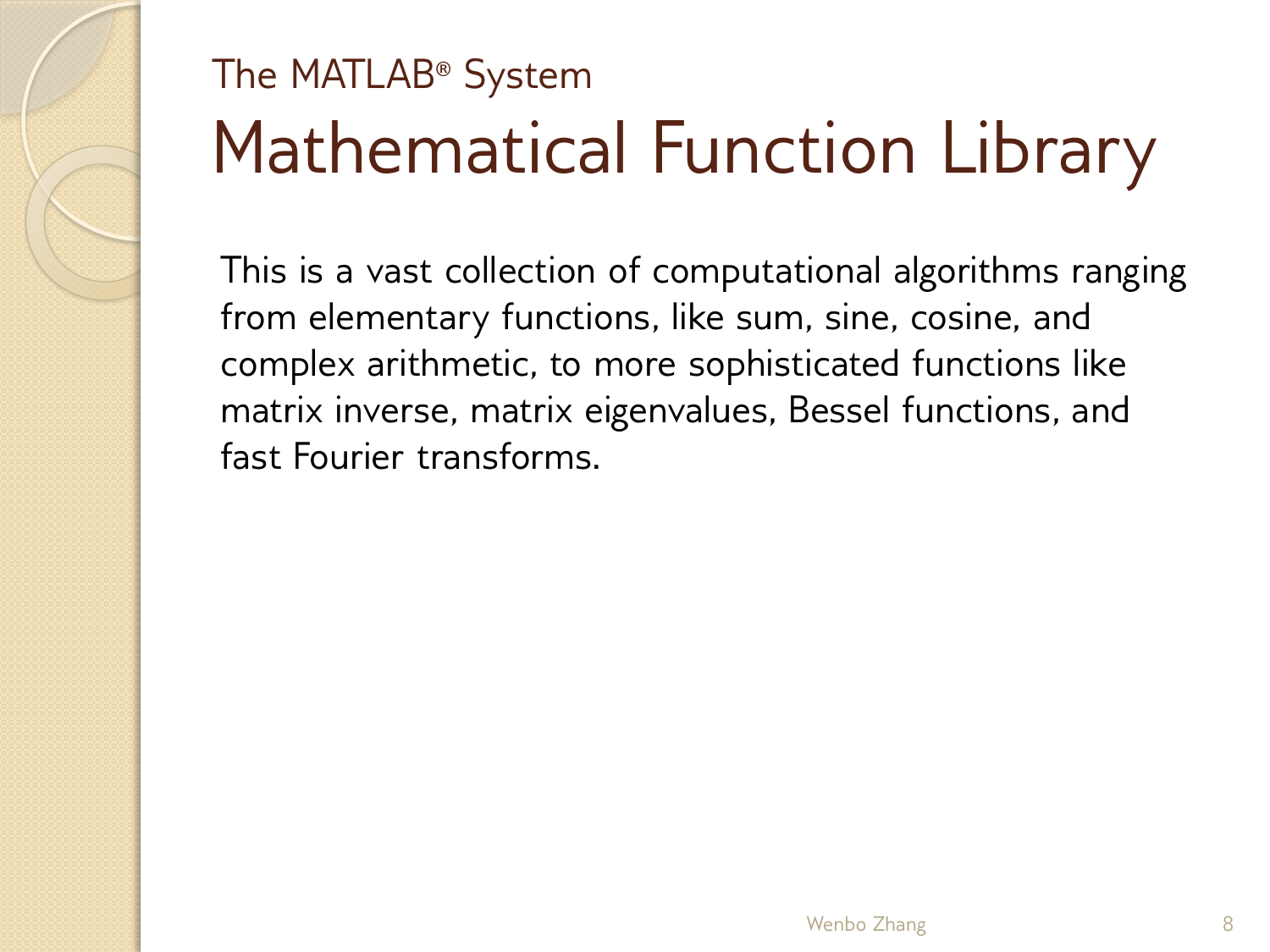

# The MATLAB® System Mathematical Function Library
This is a vast collection of computational algorithms ranging from elementary functions, like sum, sine, cosine, and complex arithmetic, to more sophisticated functions like matrix inverse, matrix eigenvalues, Bessel functions, and fast Fourier transforms.
Wenbo Zhang
8